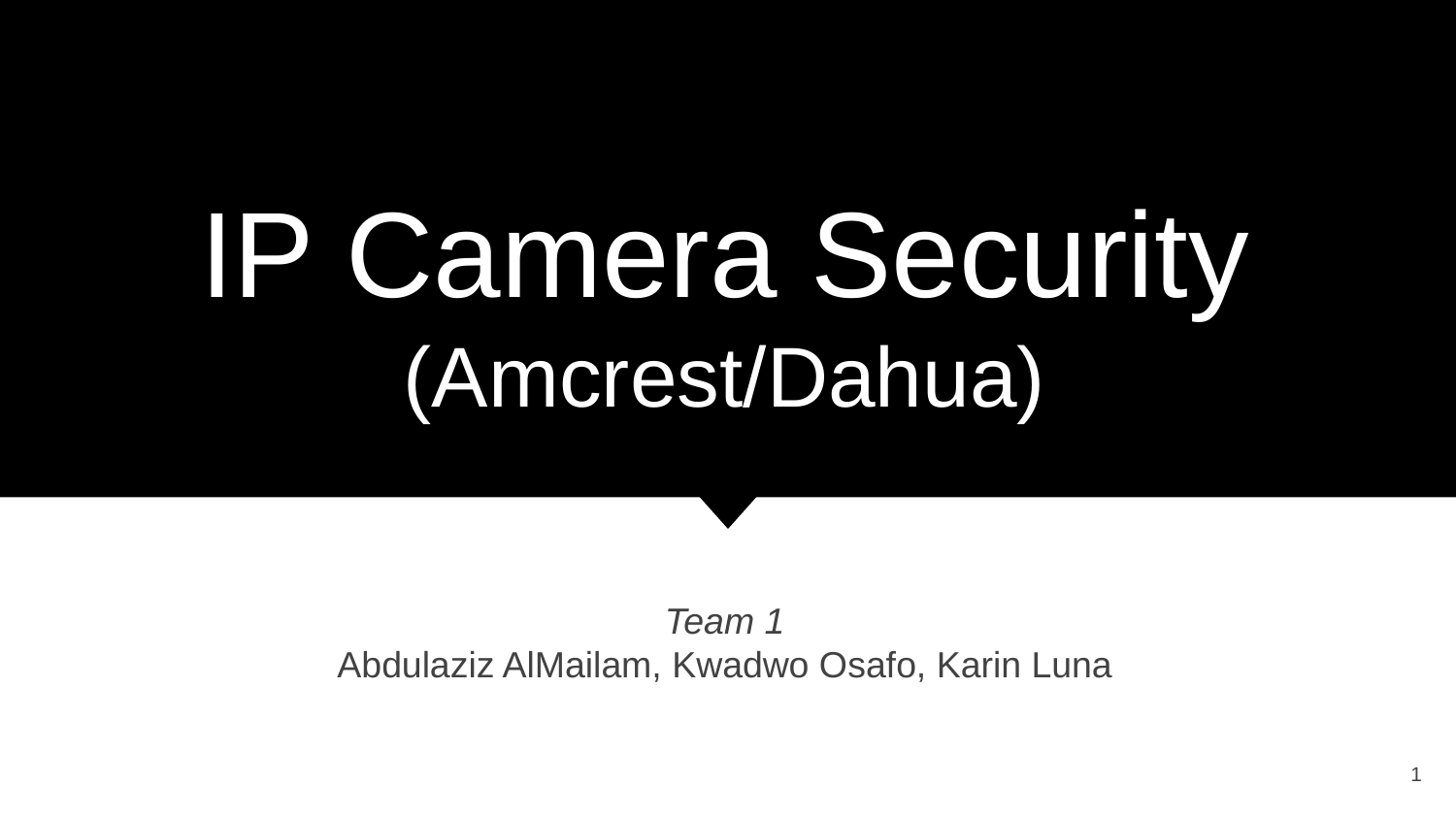

# IP Camera Security (Amcrest/Dahua)
Team 1
Abdulaziz AlMailam, Kwadwo Osafo, Karin Luna
1